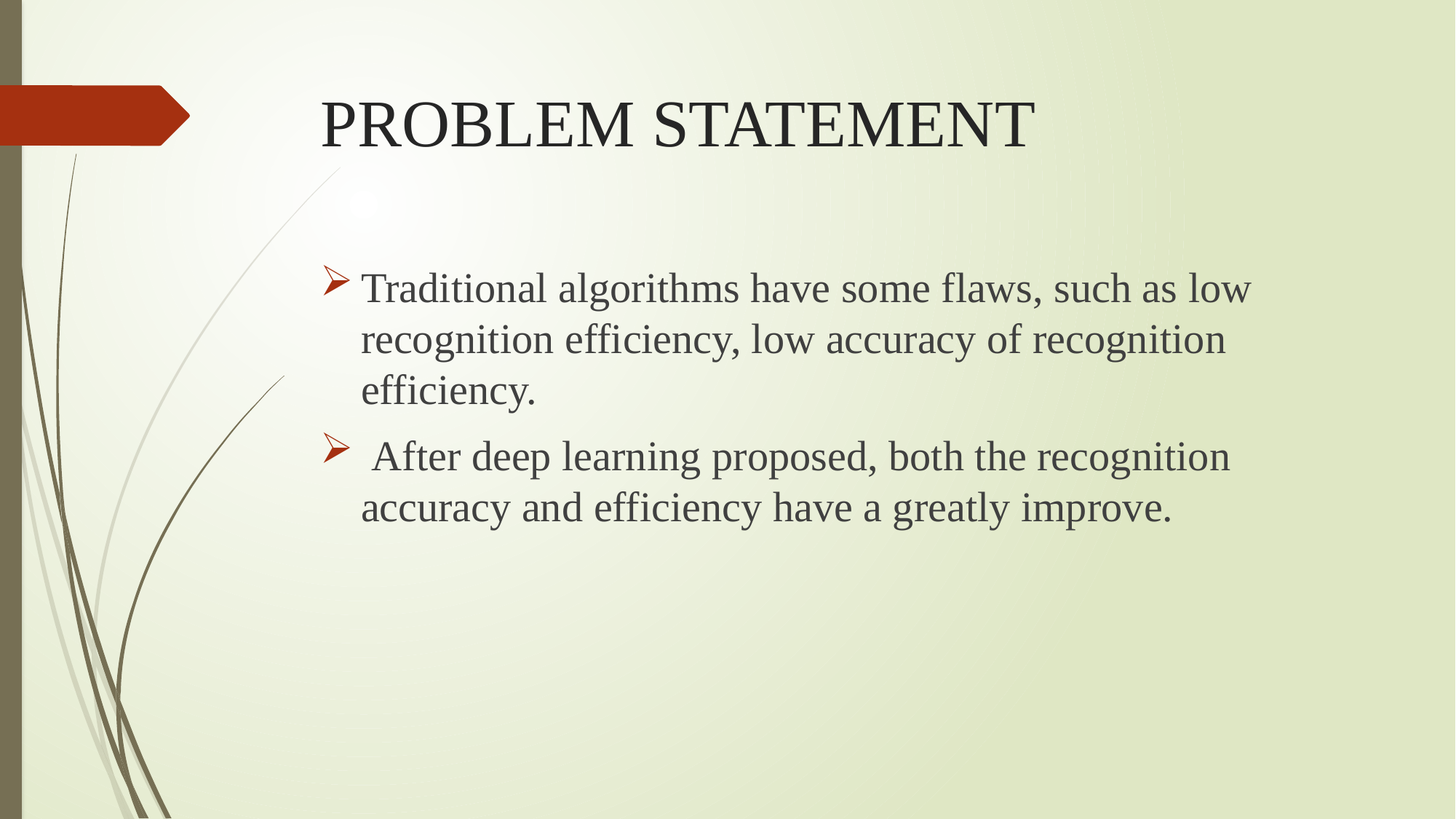

# PROBLEM STATEMENT
Traditional algorithms have some flaws, such as low recognition efficiency, low accuracy of recognition efficiency.
 After deep learning proposed, both the recognition accuracy and efficiency have a greatly improve.